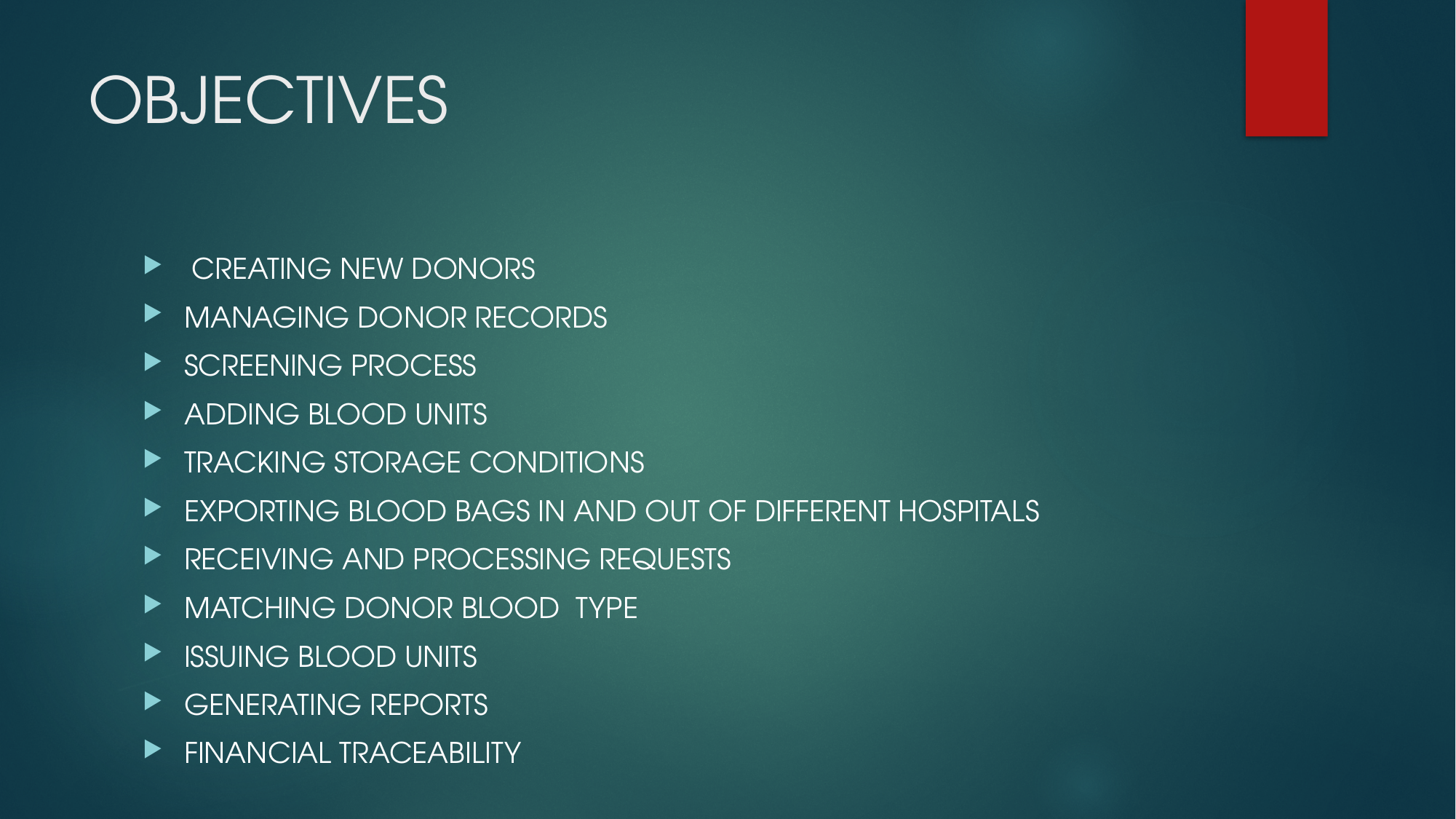

# OBJECTIVES
 CREATING NEW DONORS
MANAGING DONOR RECORDS
SCREENING PROCESS
ADDING BLOOD UNITS
TRACKING STORAGE CONDITIONS
EXPORTING BLOOD BAGS IN AND OUT OF DIFFERENT HOSPITALS
RECEIVING AND PROCESSING REQUESTS
MATCHING DONOR BLOOD  TYPE
ISSUING BLOOD UNITS
GENERATING REPORTS
FINANCIAL TRACEABILITY